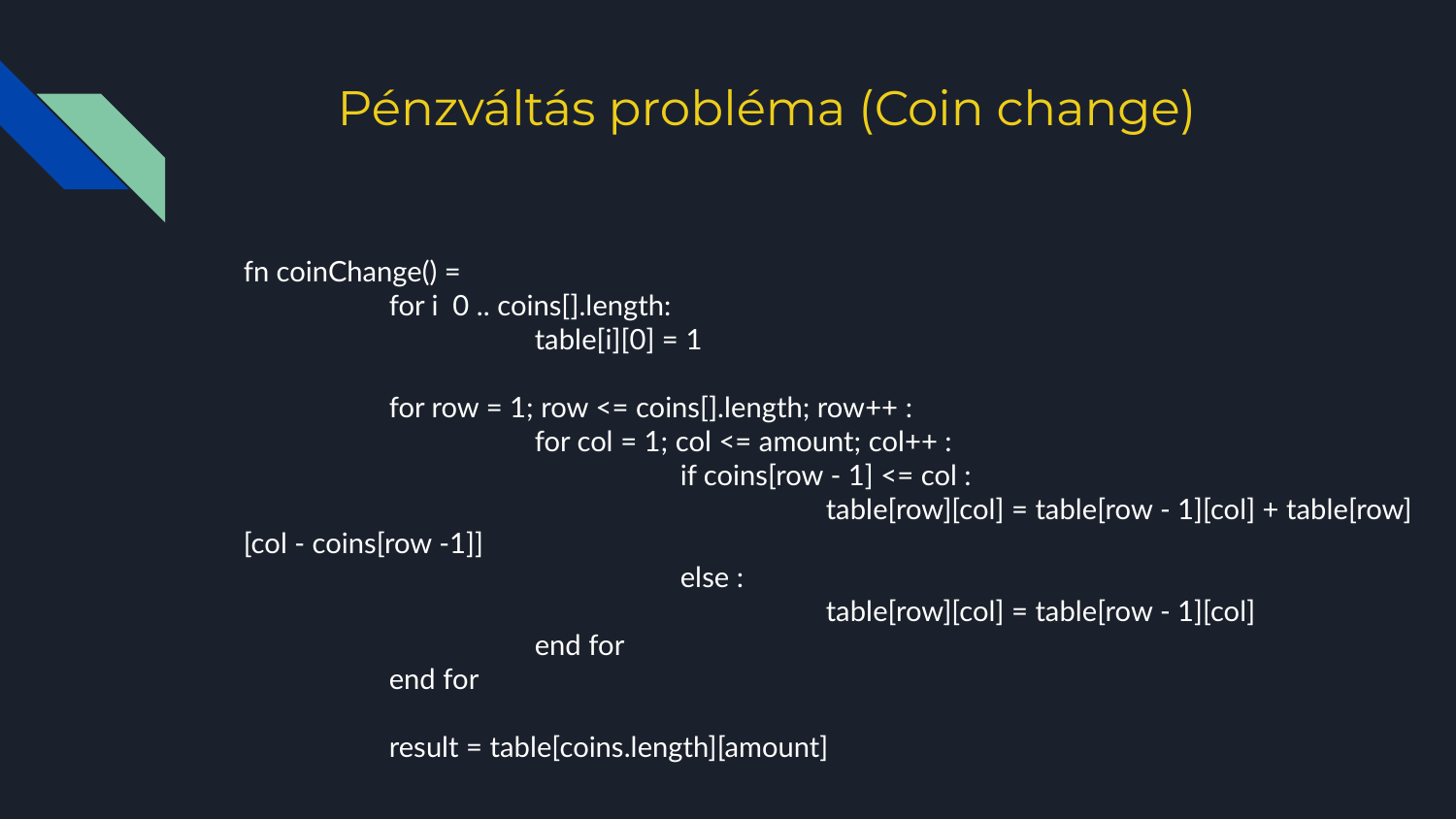

# Pénzváltás probléma (Coin change)
fn coinChange() =
	for i  0 .. coins[].length:
		table[i][0] = 1

	for row = 1; row <= coins[].length; row++ :
		for col = 1; col <= amount; col++ :
			if coins[row - 1] <= col :
				table[row][col] = table[row - 1][col] + table[row][col - coins[row -1]]
			else :
				table[row][col] = table[row - 1][col]
		end for
	end for

	result = table[coins.length][amount]